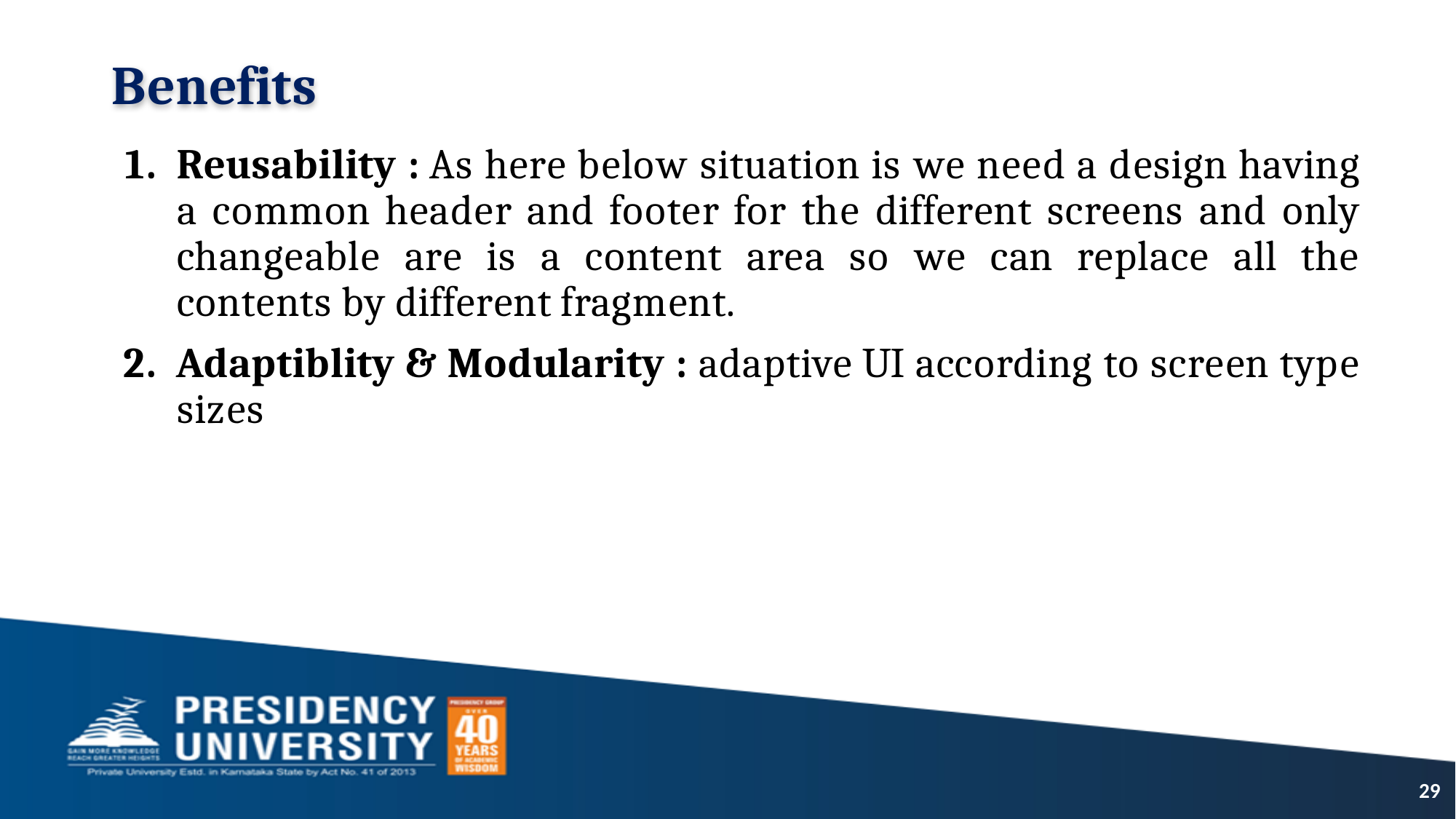

# Benefits
Reusability : As here below situation is we need a design having a common header and footer for the different screens and only changeable are is a content area so we can replace all the contents by different fragment.
Adaptiblity & Modularity : adaptive UI according to screen type sizes
29